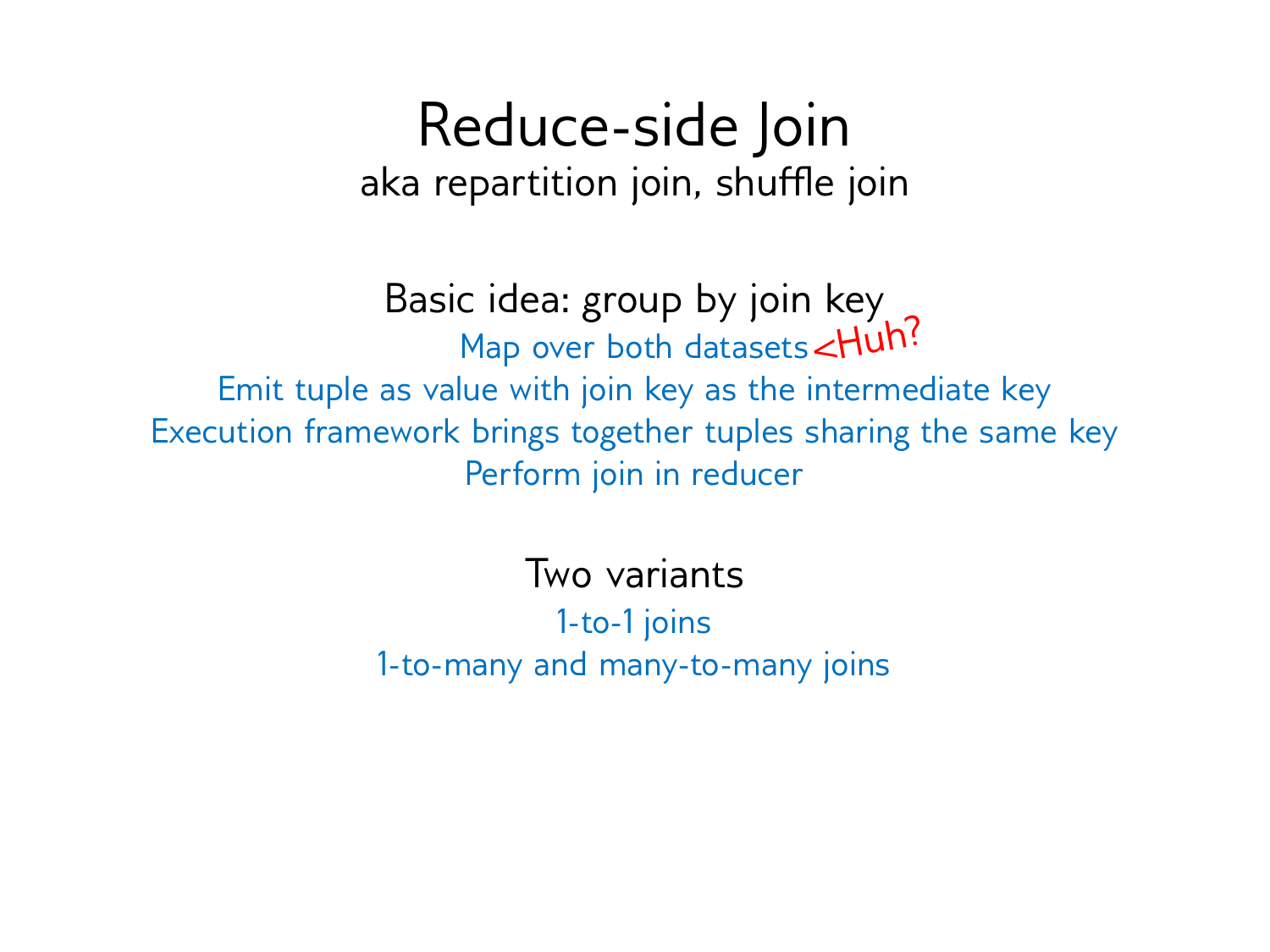

Reduce-side Join
aka repartition join, shuffle join
Basic idea: group by join key
<Huh?
Map over both datasets
Emit tuple as value with join key as the intermediate key
Execution framework brings together tuples sharing the same key
Perform join in reducer
Two variants
1-to-1 joins
1-to-many and many-to-many joins